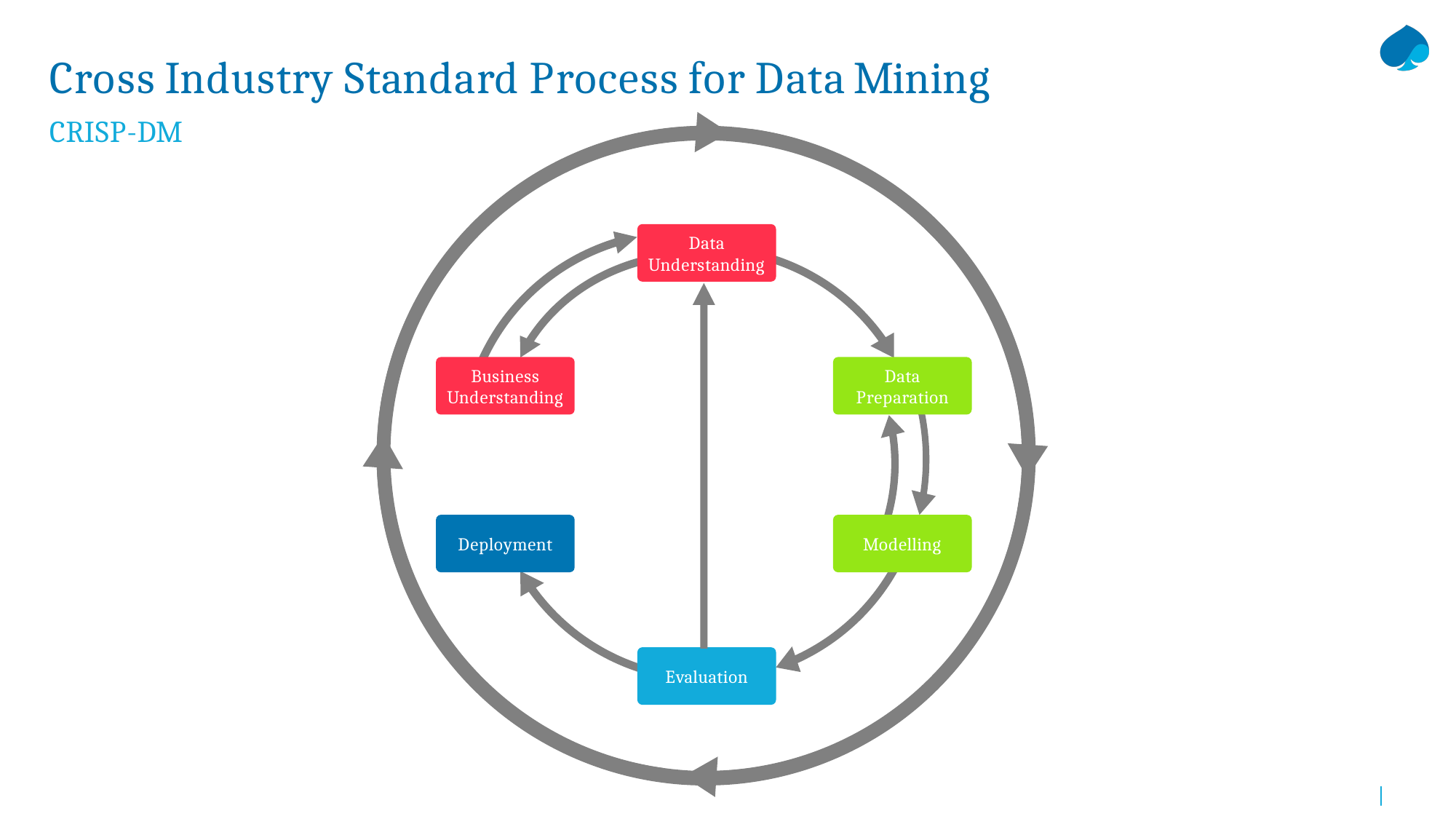

# Cross Industry Standard Process for Data Mining
CRISP-DM

Data Understanding

Business Understanding

Data Preparation

Deployment

Modelling

Evaluation